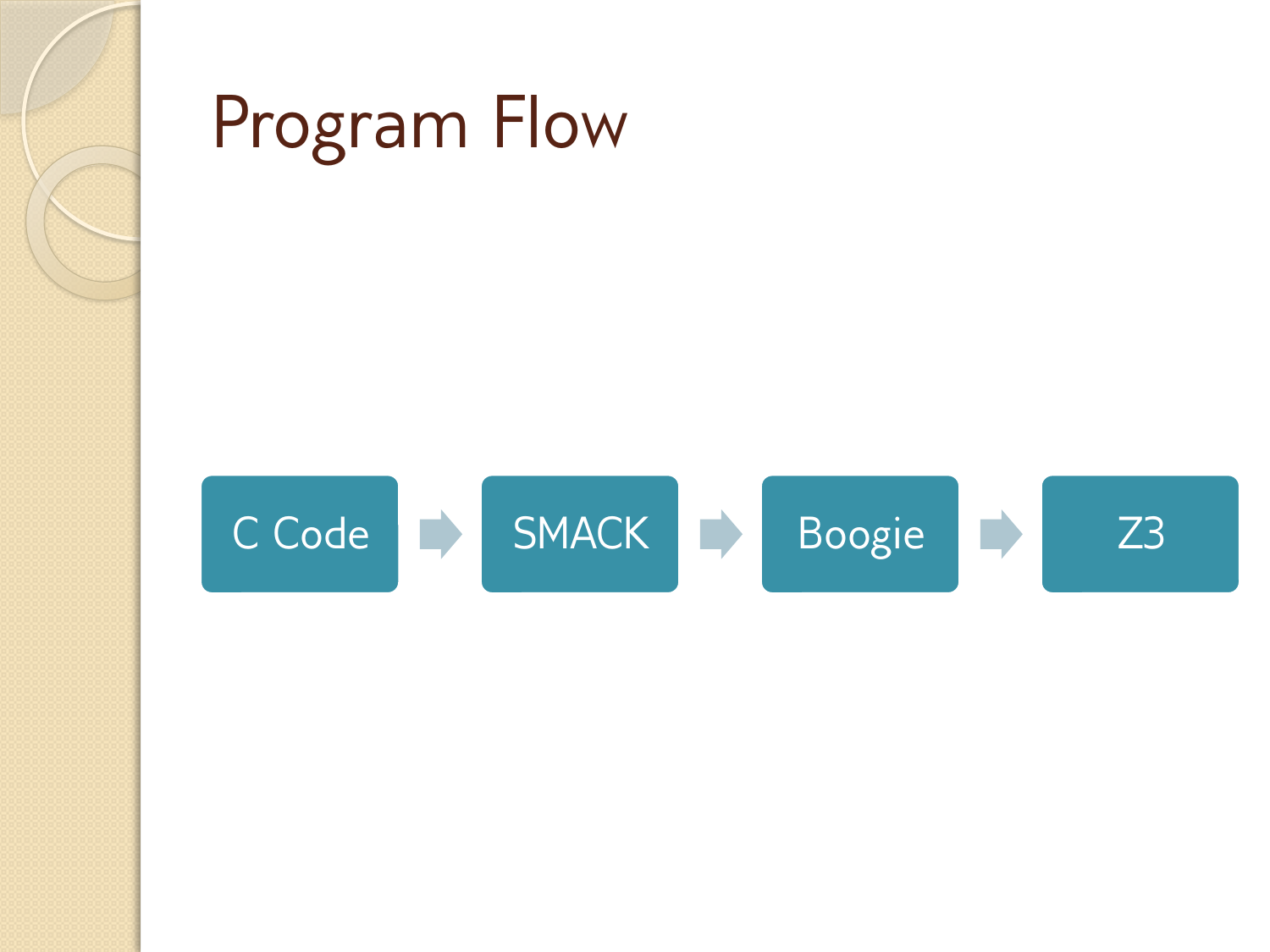

# Program Flow
C Code

SMACK

Boogie

Z3